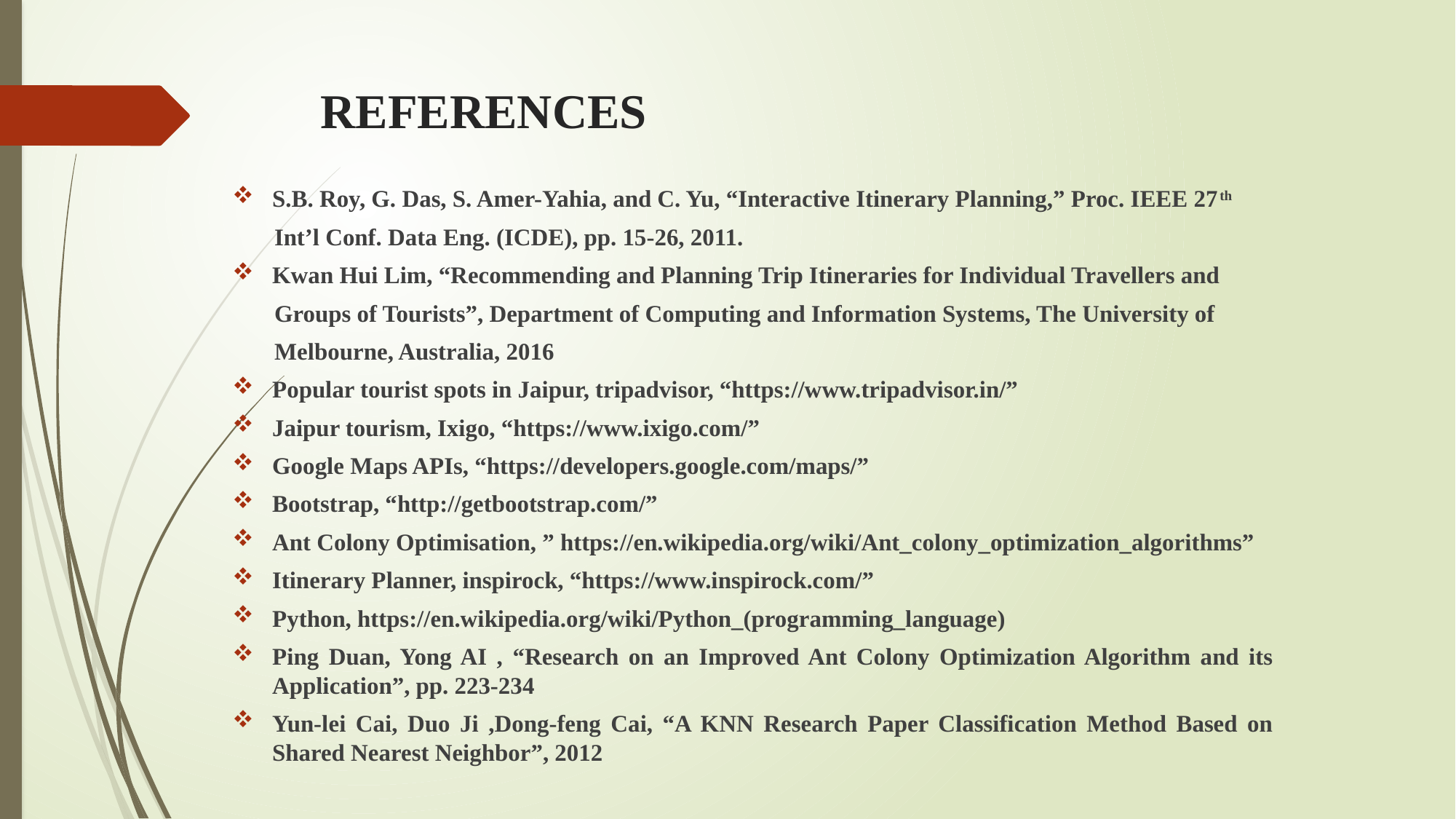

# REFERENCES

S.B. Roy, G. Das, S. Amer-Yahia, and C. Yu, “Interactive Itinerary Planning,” Proc. IEEE 27th
       Int’l Conf. Data Eng. (ICDE), pp. 15-26, 2011.
Kwan Hui Lim, “Recommending and Planning Trip Itineraries for Individual Travellers and
       Groups of Tourists”, Department of Computing and Information Systems, The University of
       Melbourne, Australia, 2016
Popular tourist spots in Jaipur, tripadvisor, “https://www.tripadvisor.in/”
Jaipur tourism, Ixigo, “https://www.ixigo.com/”
Google Maps APIs, “https://developers.google.com/maps/”
Bootstrap, “http://getbootstrap.com/”
Ant Colony Optimisation, ” https://en.wikipedia.org/wiki/Ant_colony_optimization_algorithms”
Itinerary Planner, inspirock, “https://www.inspirock.com/”
Python, https://en.wikipedia.org/wiki/Python_(programming_language)
Ping Duan, Yong AI , “Research on an Improved Ant Colony Optimization Algorithm and its Application”, pp. 223-234
Yun-lei Cai, Duo Ji ,Dong-feng Cai, “A KNN Research Paper Classification Method Based on Shared Nearest Neighbor”, 2012